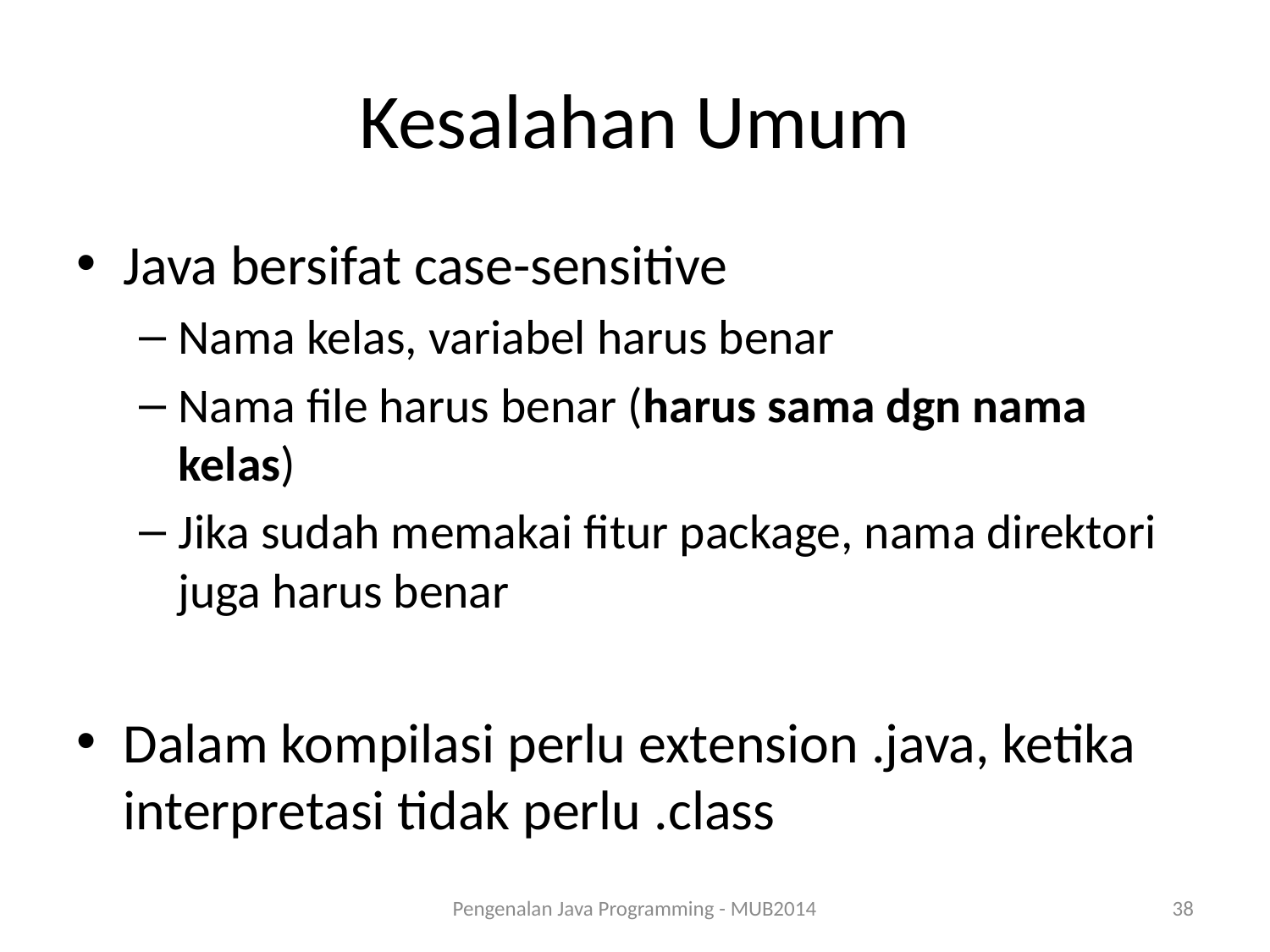

# Kesalahan Umum
Java bersifat case-sensitive
Nama kelas, variabel harus benar
Nama file harus benar (harus sama dgn nama kelas)
Jika sudah memakai fitur package, nama direktori juga harus benar

Dalam kompilasi perlu extension .java, ketika interpretasi tidak perlu .class
Pengenalan Java Programming - MUB2014
38